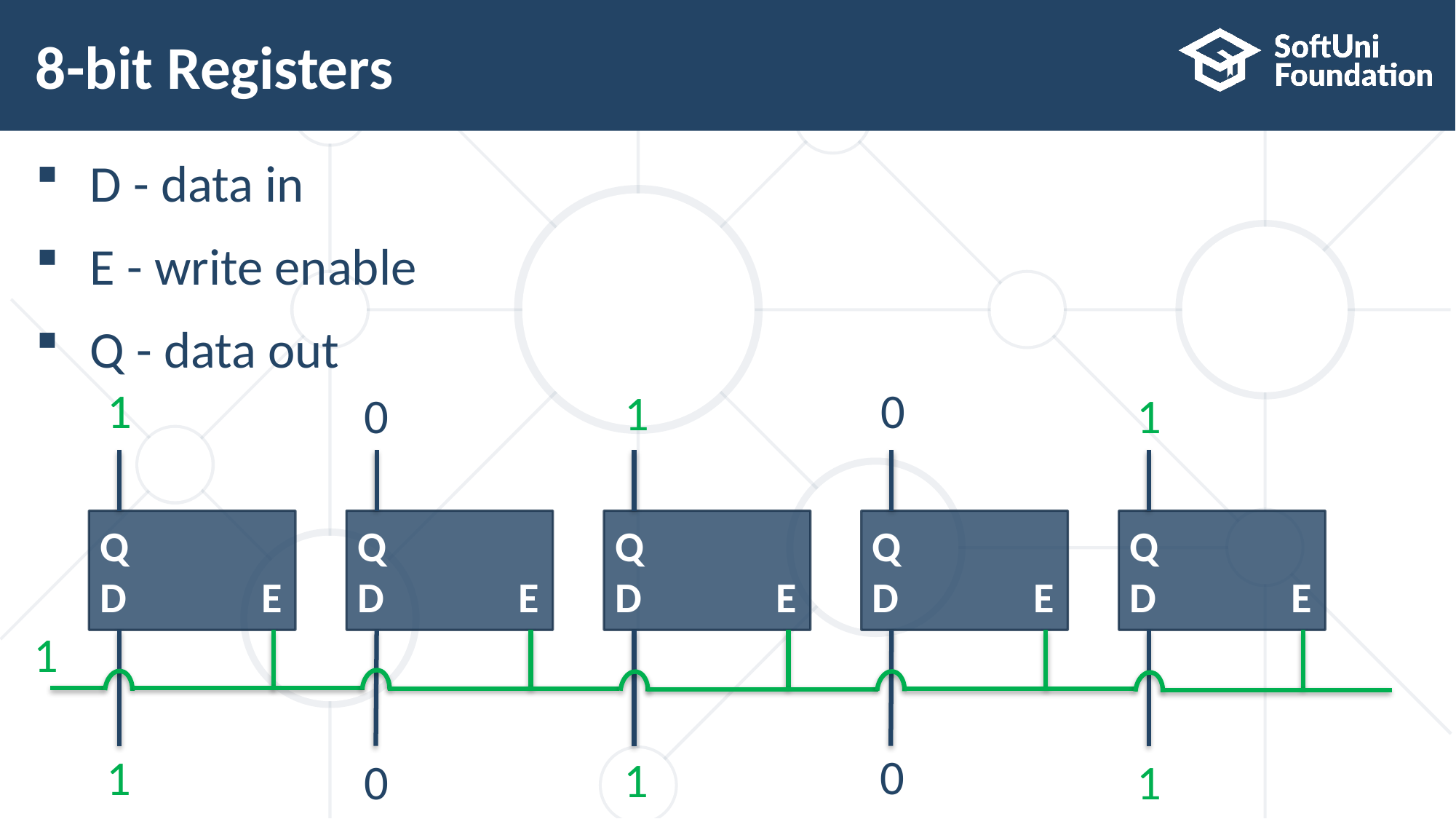

# 8-bit Registers
D - data in
E - write enable
Q - data out
0
1
1
0
1
Q
D              E
Q
D              E
Q
D              E
Q
D              E
Q
D              E
1

0
1
1
0
1